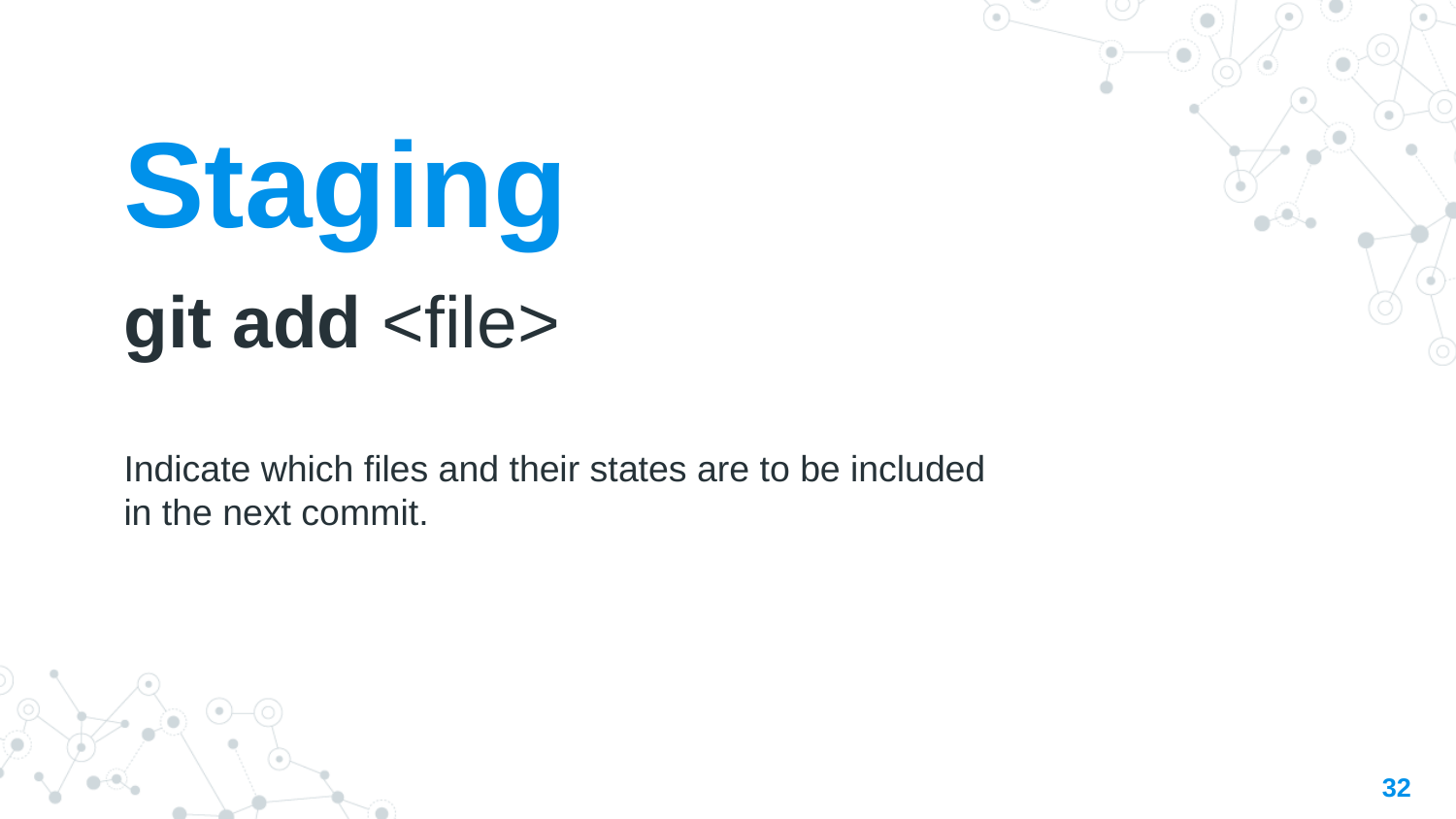

Staging
git add <file>
Indicate which files and their states are to be included in the next commit.

32